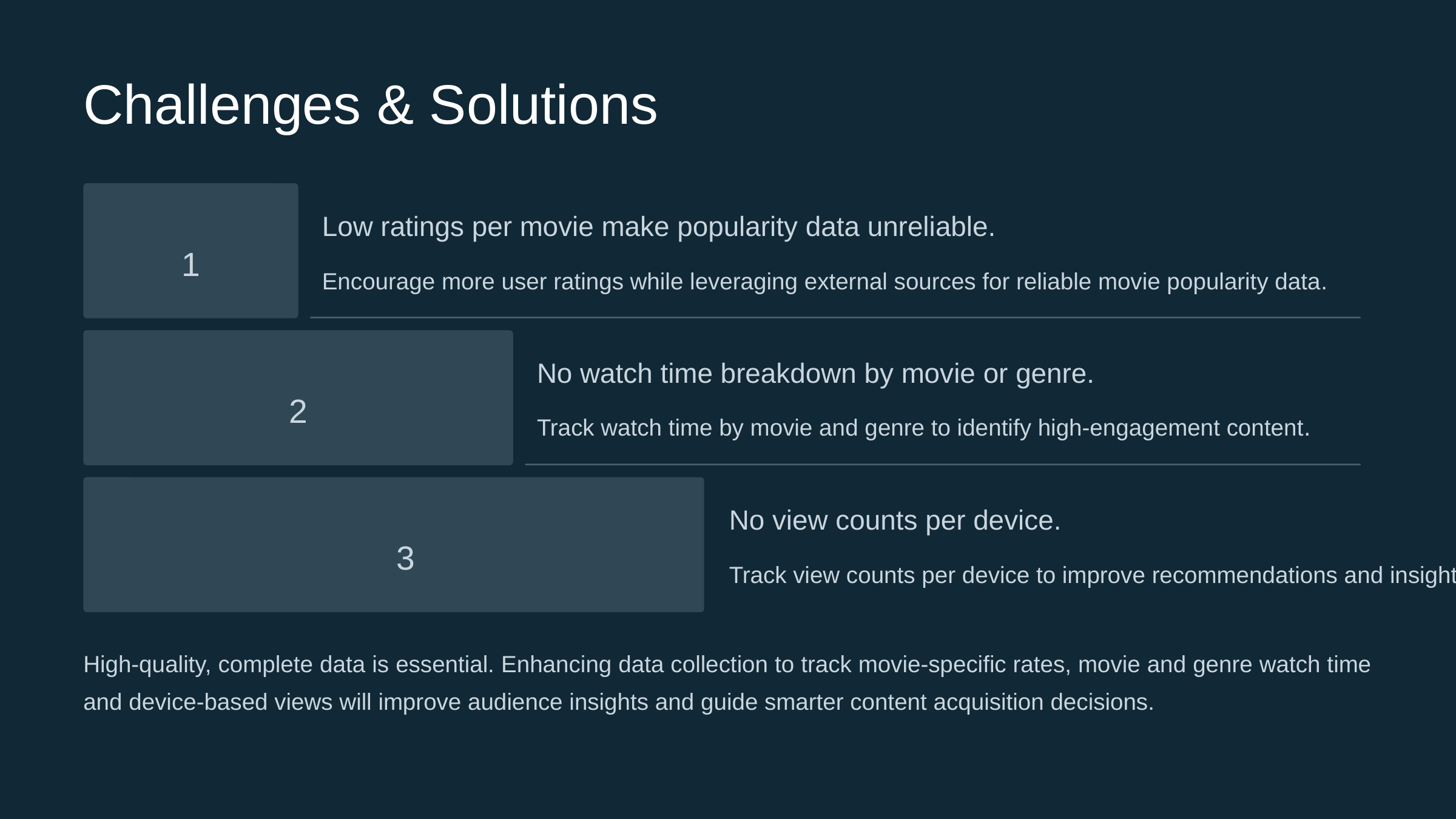

Challenges & Solutions

Low ratings per movie make popularity data unreliable.
1
Encourage more user ratings while leveraging external sources for reliable movie popularity data.

No watch time breakdown by movie or genre.
2
Track watch time by movie and genre to identify high-engagement content.

No view counts per device.
3
Track view counts per device to improve recommendations and insights...
High-quality, complete data is essential. Enhancing data collection to track movie-specific rates, movie and genre watch time and device-based views will improve audience insights and guide smarter content acquisition decisions.